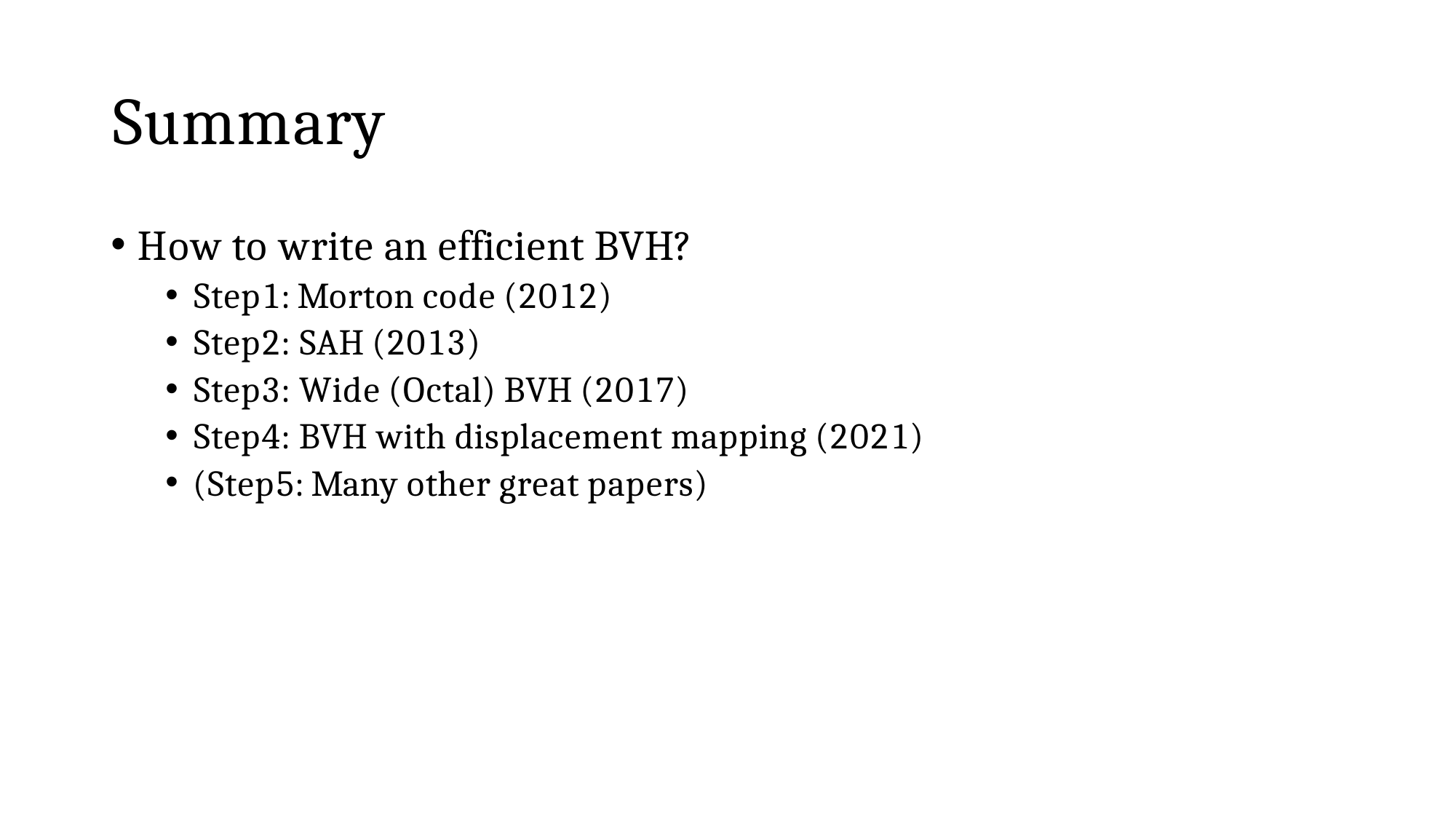

# Summary
How to write an efficient BVH?
Step1: Morton code (2012)
Step2: SAH (2013)
Step3: Wide (Octal) BVH (2017)
Step4: BVH with displacement mapping (2021)
(Step5: Many other great papers)